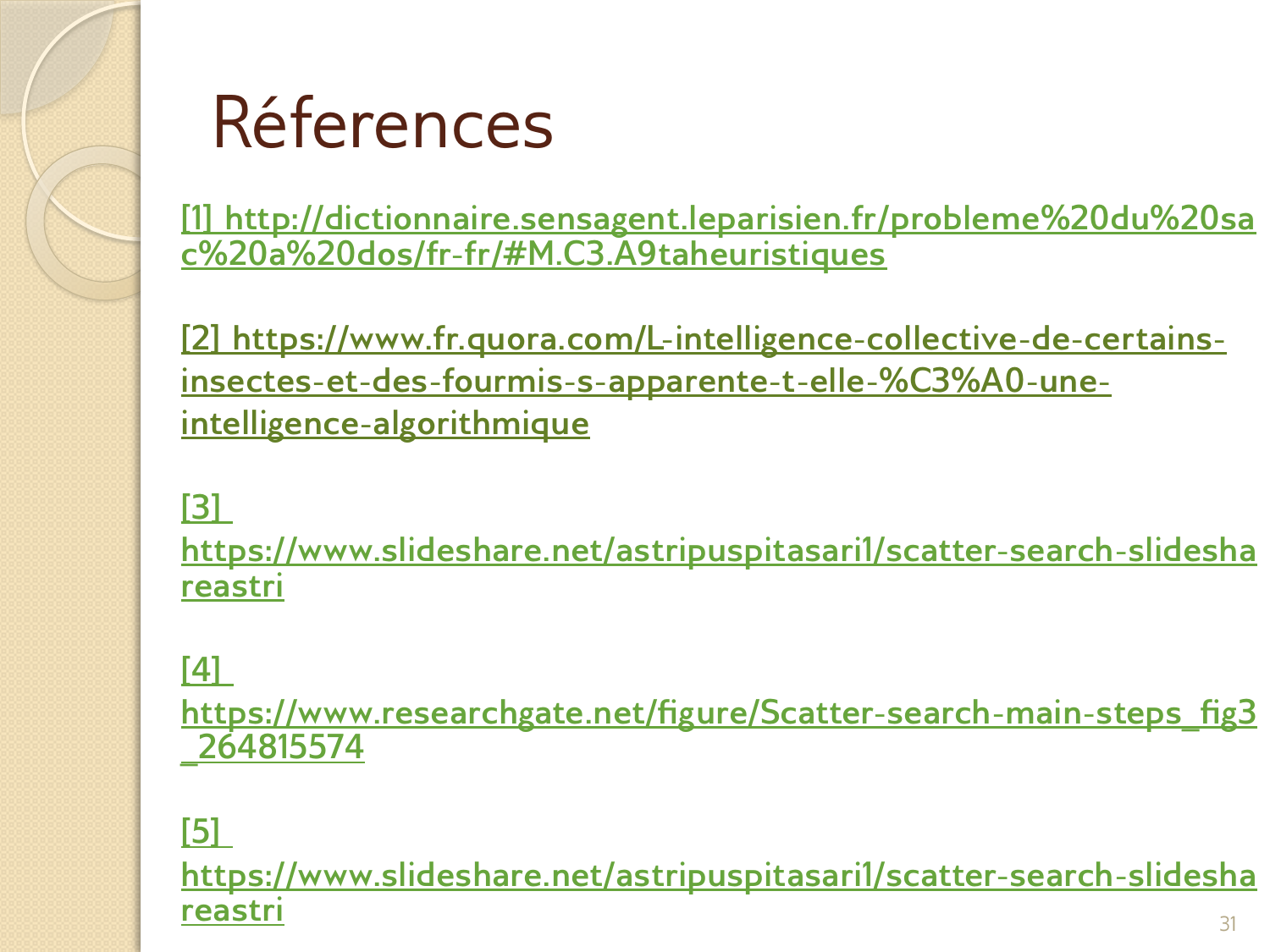

# Réferences
[1] http://dictionnaire.sensagent.leparisien.fr/probleme%20du%20sac%20a%20dos/fr-fr/#M.C3.A9taheuristiques

[2] https://www.fr.quora.com/L-intelligence-collective-de-certains-insectes-et-des-fourmis-s-apparente-t-elle-%C3%A0-une-intelligence-algorithmique

[3] https://www.slideshare.net/astripuspitasari1/scatter-search-slideshareastri
[4] https://www.researchgate.net/figure/Scatter-search-main-steps_fig3_264815574

[5] https://www.slideshare.net/astripuspitasari1/scatter-search-slideshareastri
31